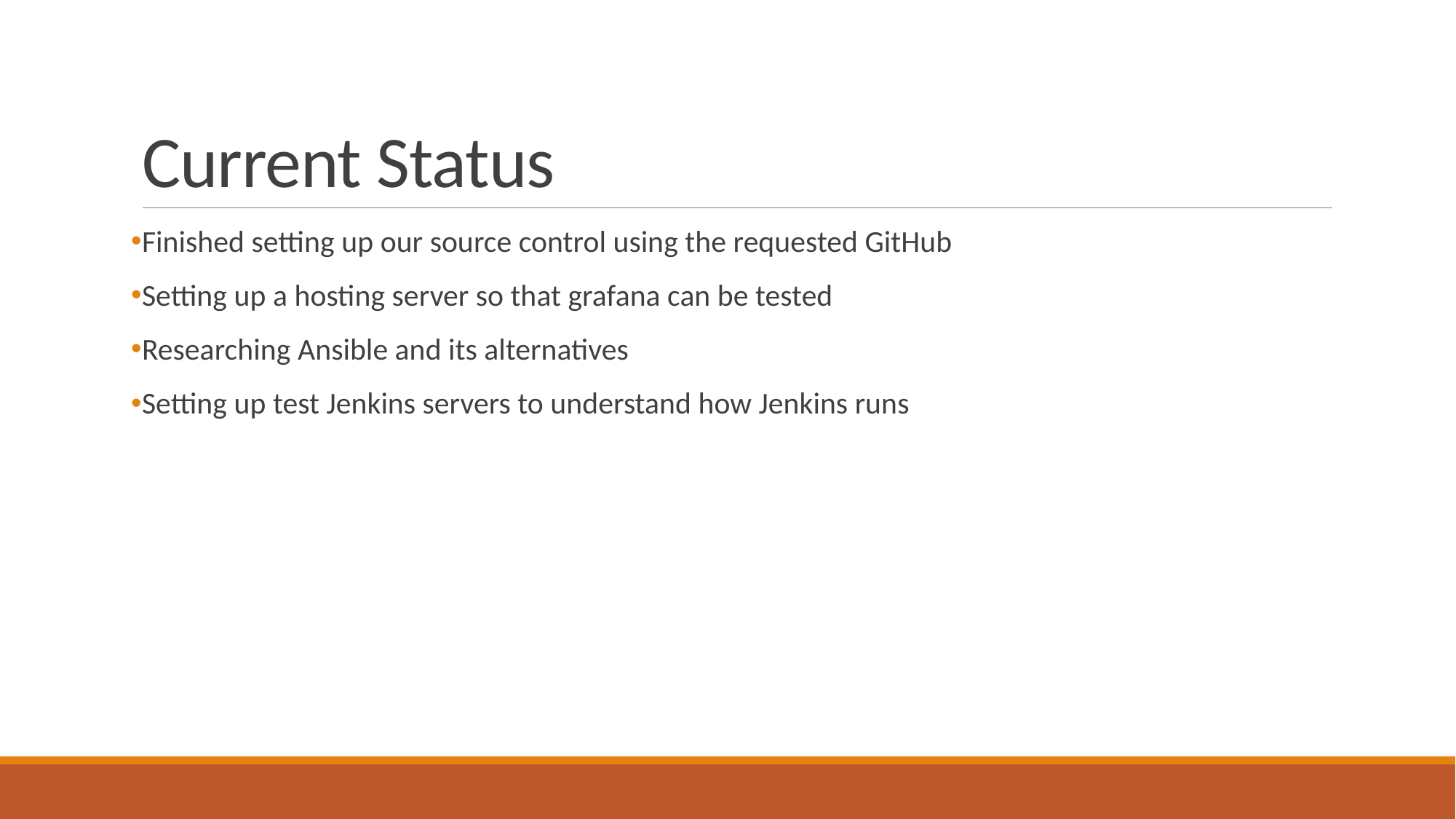

# Current Status
Finished setting up our source control using the requested GitHub
Setting up a hosting server so that grafana can be tested
Researching Ansible and its alternatives
Setting up test Jenkins servers to understand how Jenkins runs